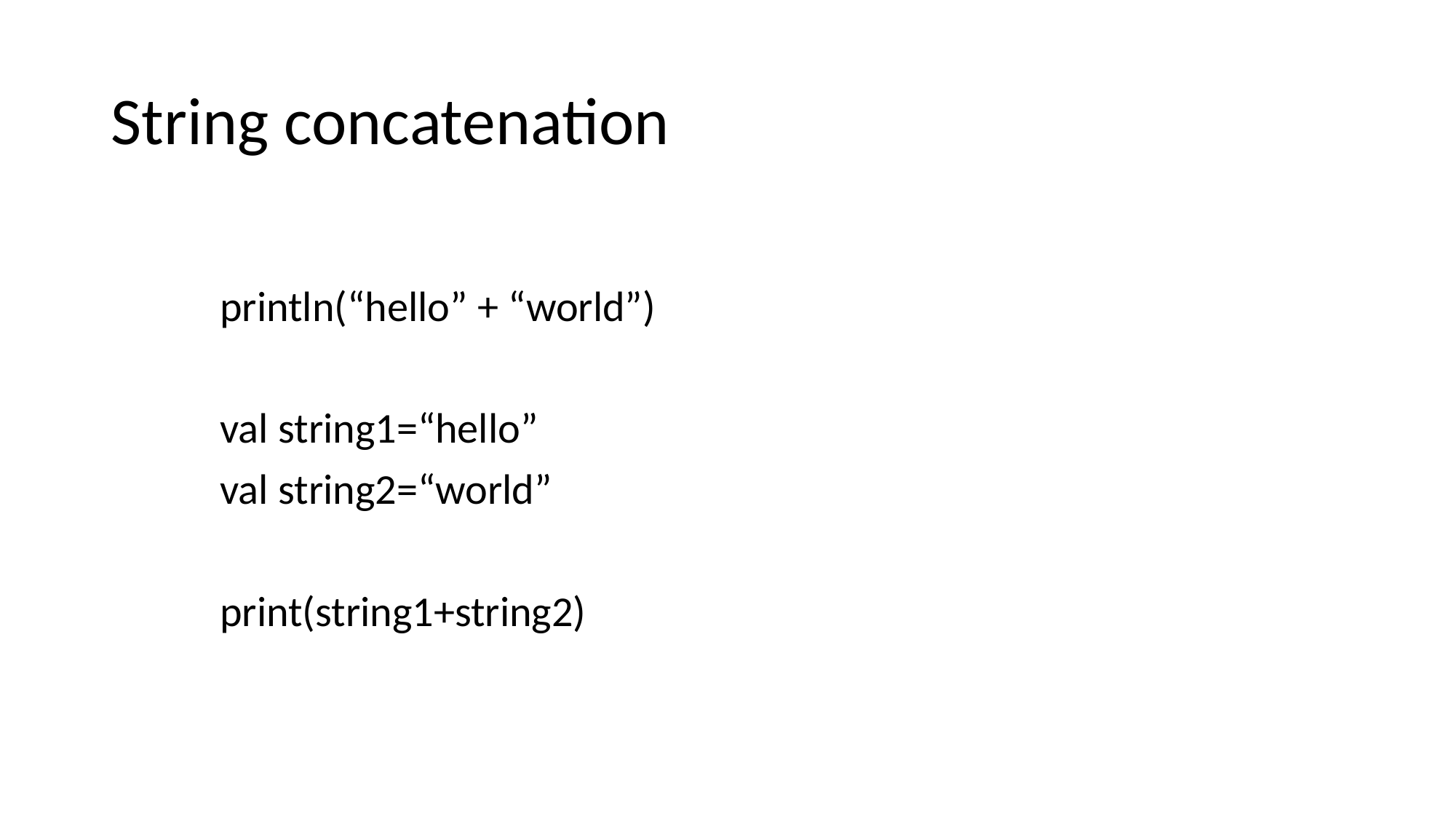

# String concatenation

	println(“hello” + “world”)

	val string1=“hello”
	val string2=“world”

	print(string1+string2)